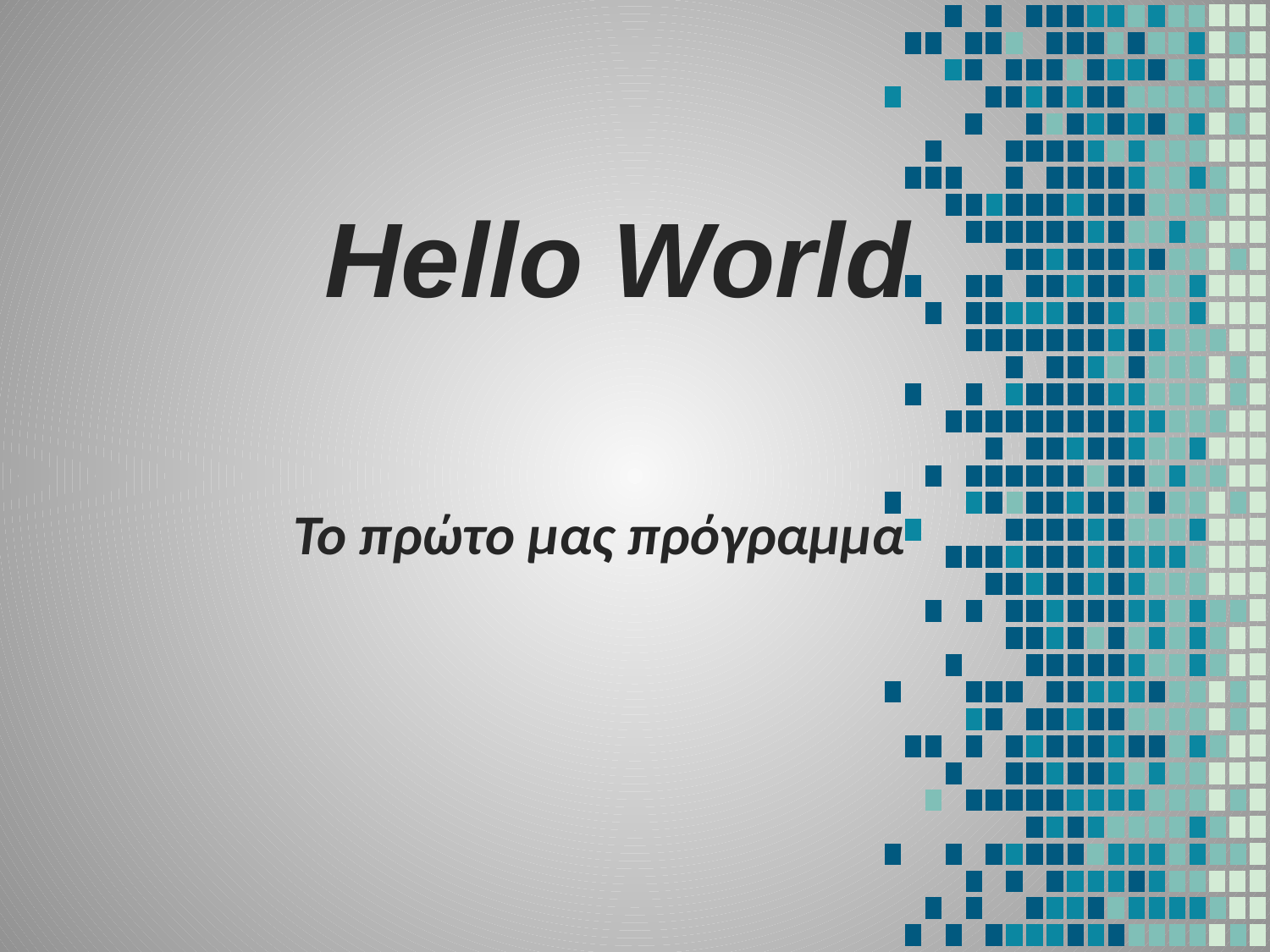

Hello World
# Το πρώτο μας πρόγραμμα